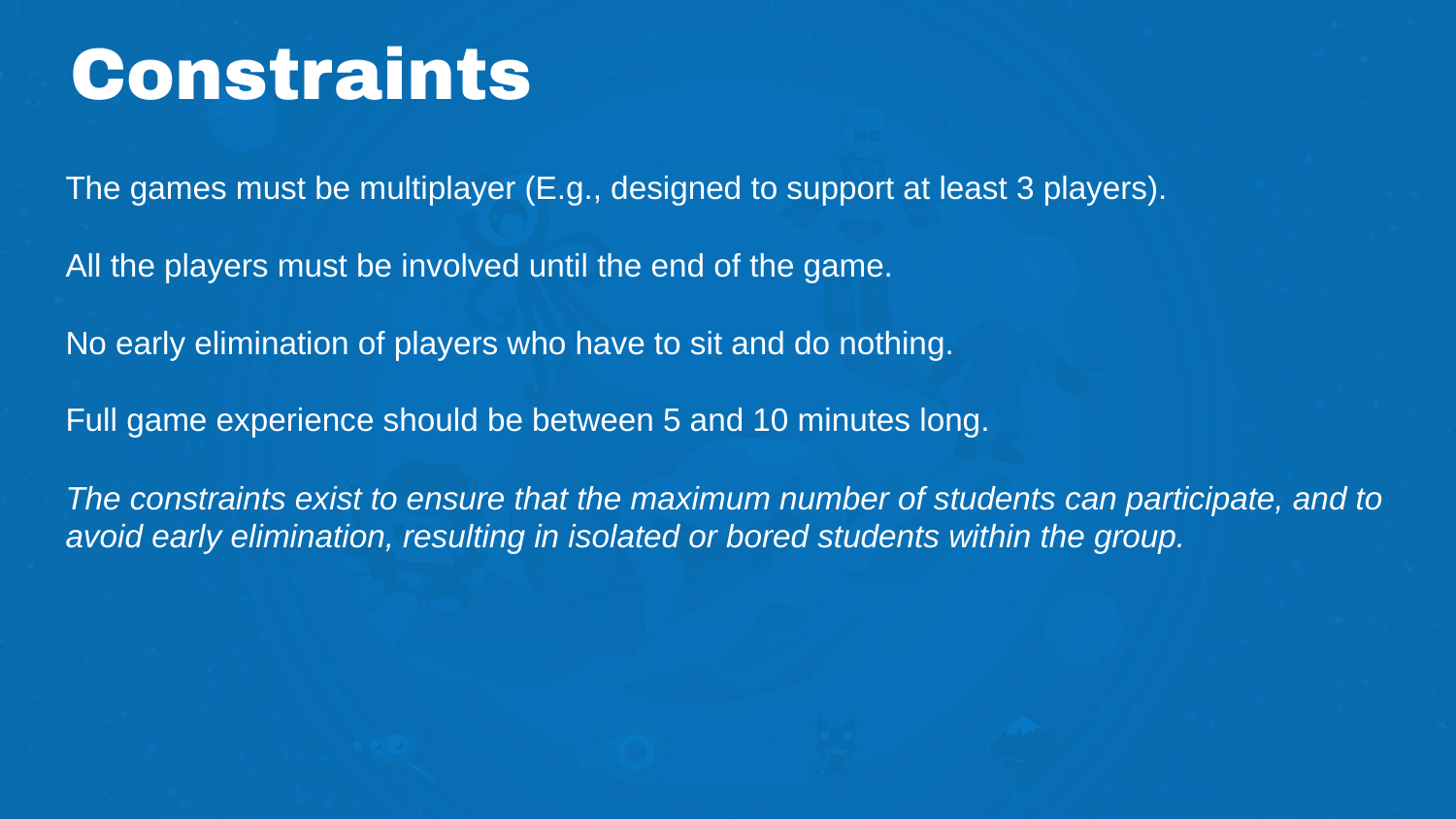

# Constraints
The games must be multiplayer (E.g., designed to support at least 3 players).

All the players must be involved until the end of the game.

No early elimination of players who have to sit and do nothing.

Full game experience should be between 5 and 10 minutes long.

The constraints exist to ensure that the maximum number of students can participate, and to avoid early elimination, resulting in isolated or bored students within the group.